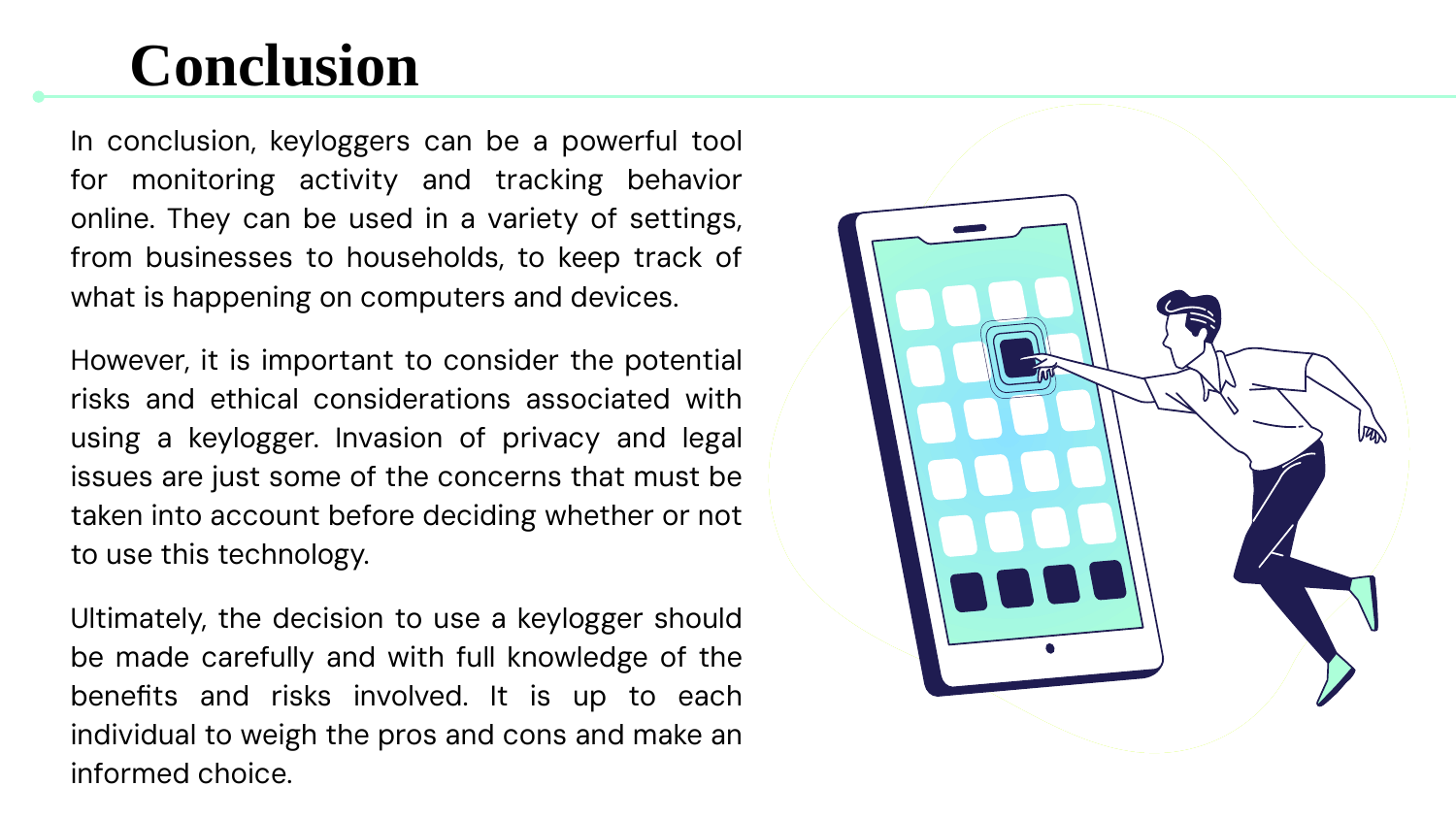

Conclusion
In conclusion, keyloggers can be a powerful tool for monitoring activity and tracking behavior online. They can be used in a variety of settings, from businesses to households, to keep track of what is happening on computers and devices.
However, it is important to consider the potential risks and ethical considerations associated with using a keylogger. Invasion of privacy and legal issues are just some of the concerns that must be taken into account before deciding whether or not to use this technology.
Ultimately, the decision to use a keylogger should be made carefully and with full knowledge of the benefits and risks involved. It is up to each individual to weigh the pros and cons and make an informed choice.